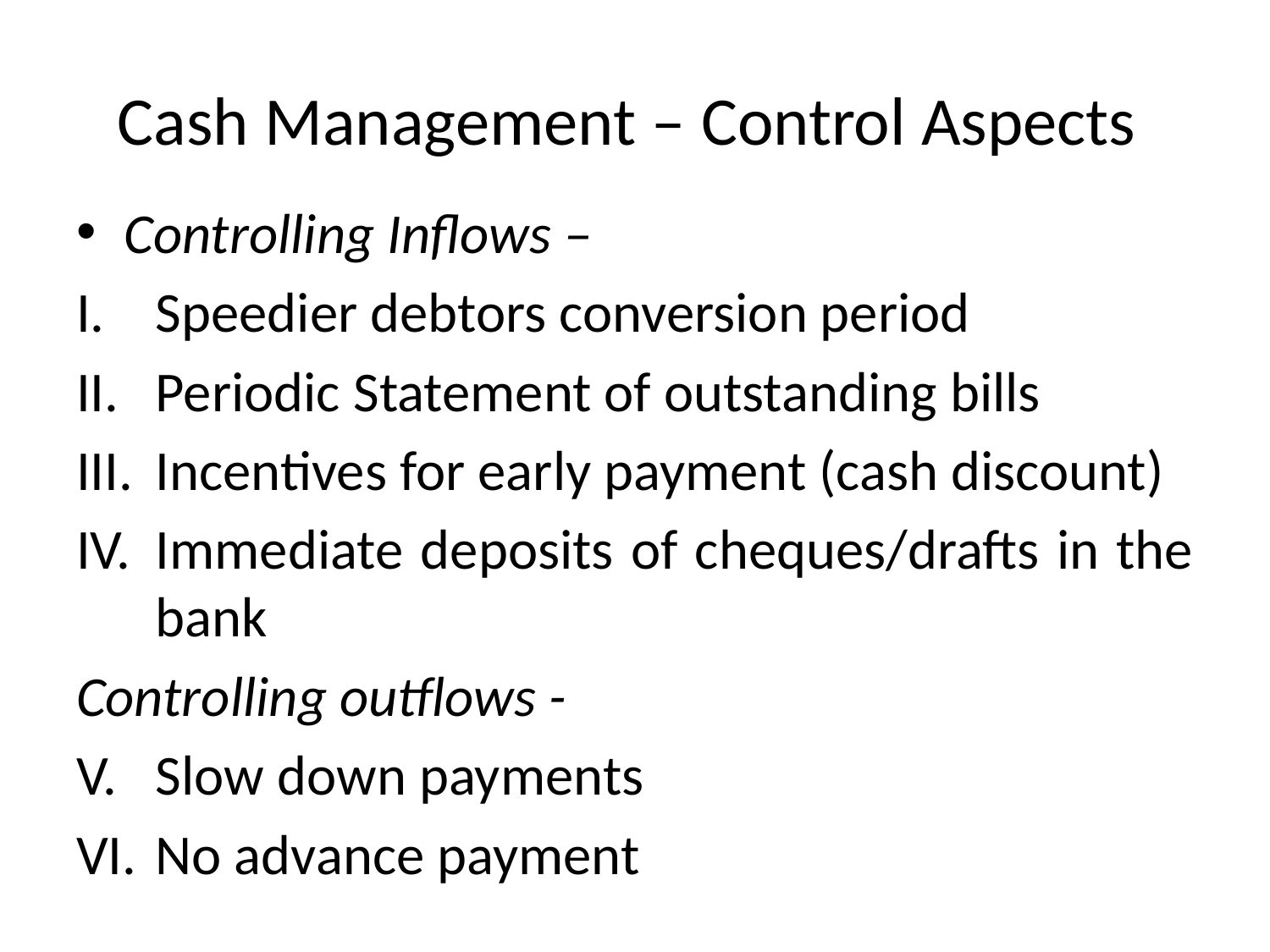

# Cash Management – Control Aspects
Controlling Inflows –
Speedier debtors conversion period
Periodic Statement of outstanding bills
Incentives for early payment (cash discount)
Immediate deposits of cheques/drafts in the bank
Controlling outflows -
Slow down payments
No advance payment